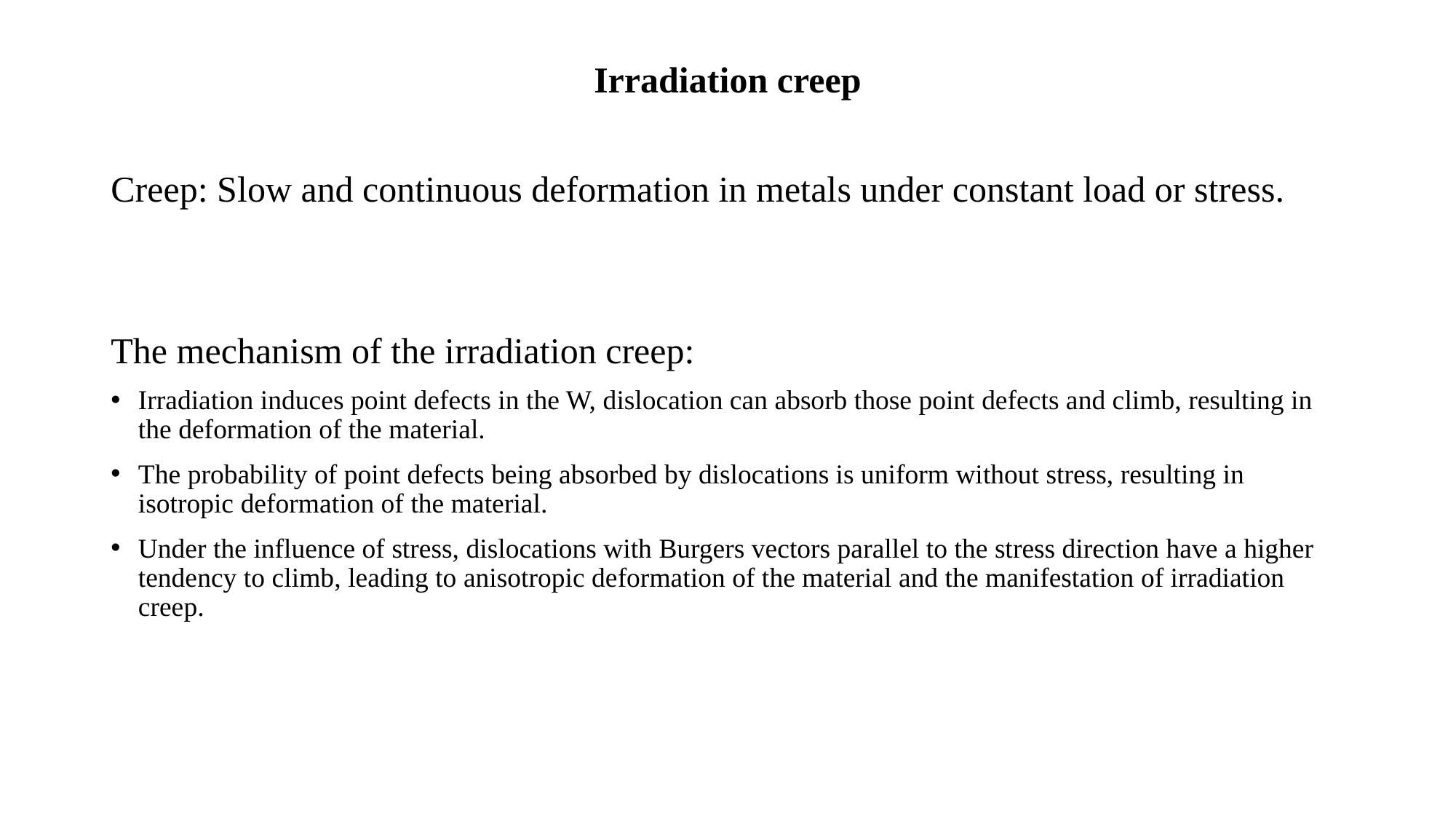

# Irradiation creep
Creep: Slow and continuous deformation in metals under constant load or stress.

The mechanism of the irradiation creep:
Irradiation induces point defects in the W, dislocation can absorb those point defects and climb, resulting in the deformation of the material.
The probability of point defects being absorbed by dislocations is uniform without stress, resulting in isotropic deformation of the material.
Under the influence of stress, dislocations with Burgers vectors parallel to the stress direction have a higher tendency to climb, leading to anisotropic deformation of the material and the manifestation of irradiation creep.